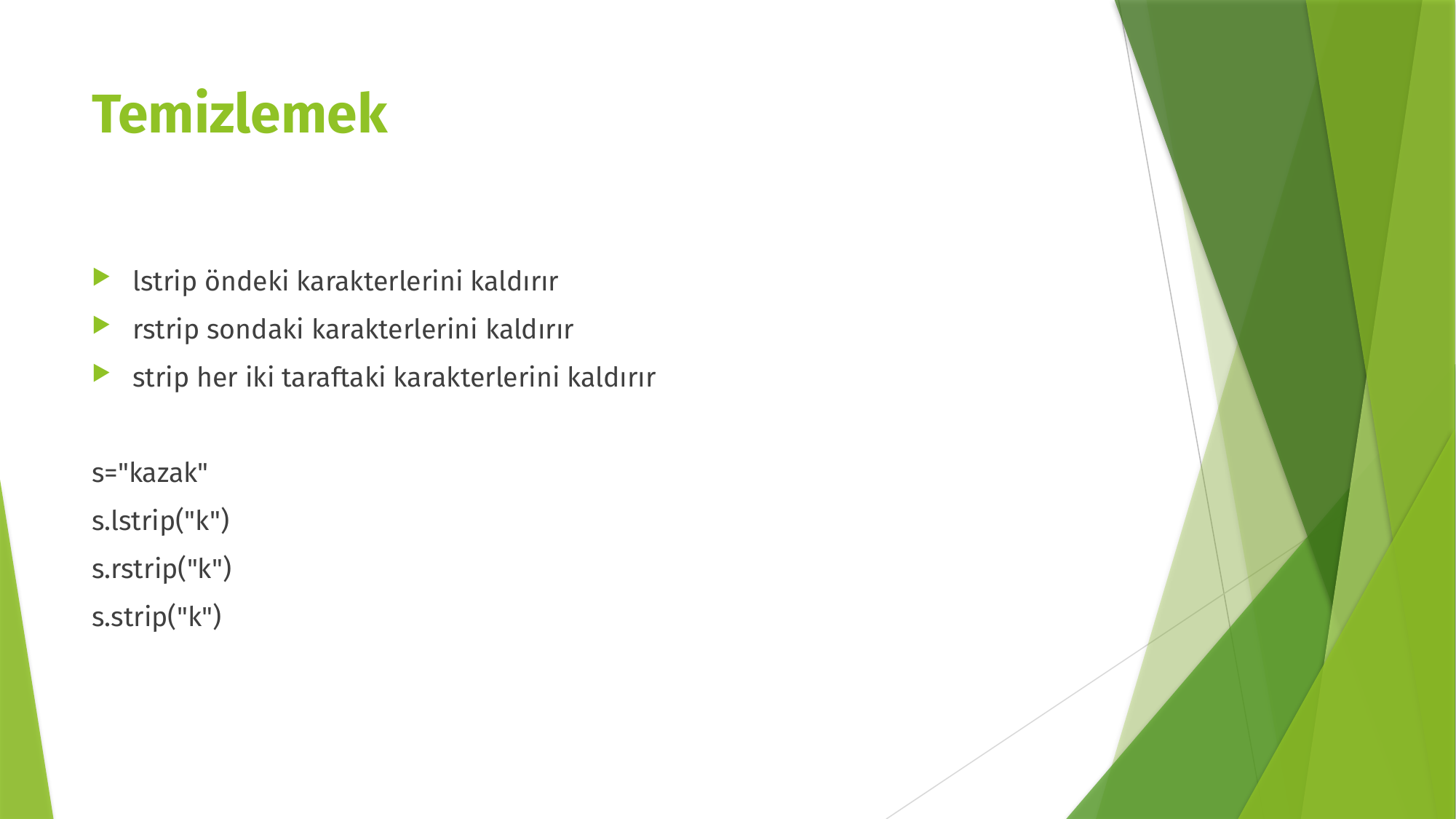

# Temizlemek
lstrip öndeki karakterlerini kaldırır
rstrip sondaki karakterlerini kaldırır
strip her iki taraftaki karakterlerini kaldırır

s="kazak"
s.lstrip("k")
s.rstrip("k")
s.strip("k")